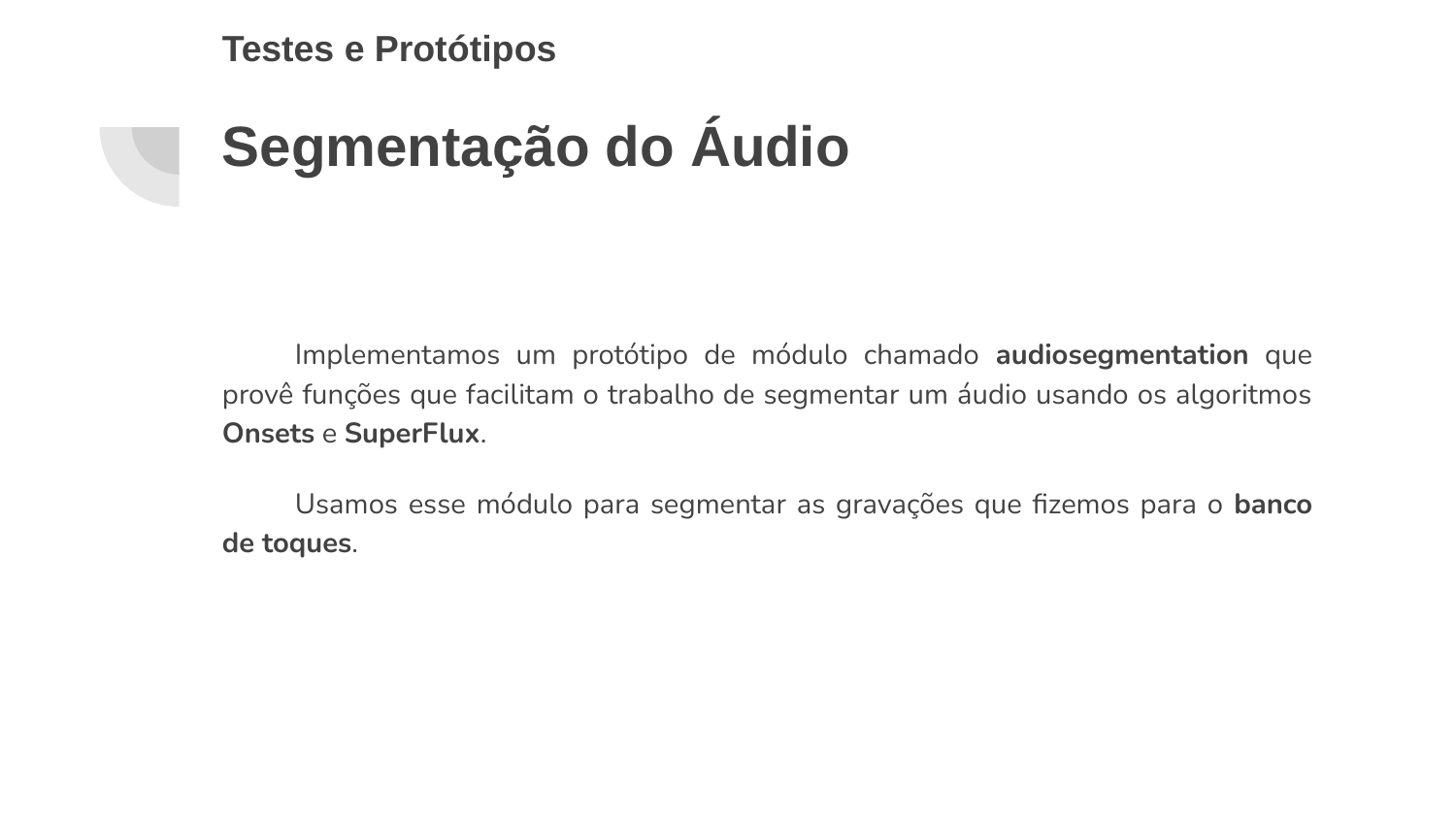

Testes e Protótipos
# Segmentação do Áudio
Implementamos um protótipo de módulo chamado audiosegmentation que provê funções que facilitam o trabalho de segmentar um áudio usando os algoritmos Onsets e SuperFlux.
Usamos esse módulo para segmentar as gravações que fizemos para o banco de toques.